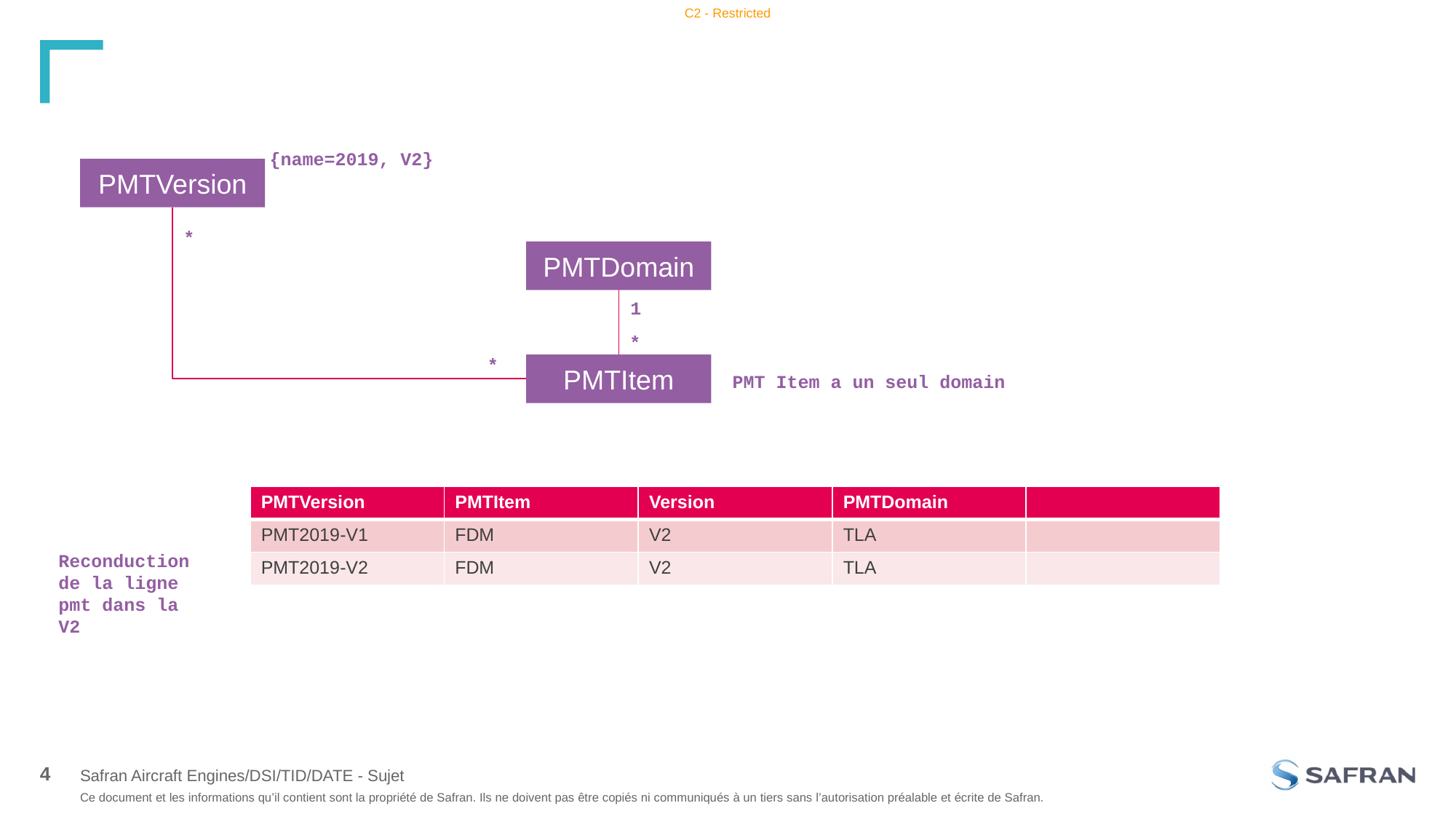

#
{name=2019, V2}
PMTVersion
*
PMTDomain
1
*
*
PMTItem
PMT Item a un seul domain
| PMTVersion | PMTItem | Version | PMTDomain |  |
| --- | --- | --- | --- | --- |
| PMT2019-V1 | FDM | V2 | TLA |  |
| PMT2019-V2 | FDM | V2 | TLA |  |
Reconduction de la ligne pmt dans la V2
4
Safran Aircraft Engines/DSI/TID/DATE - Sujet